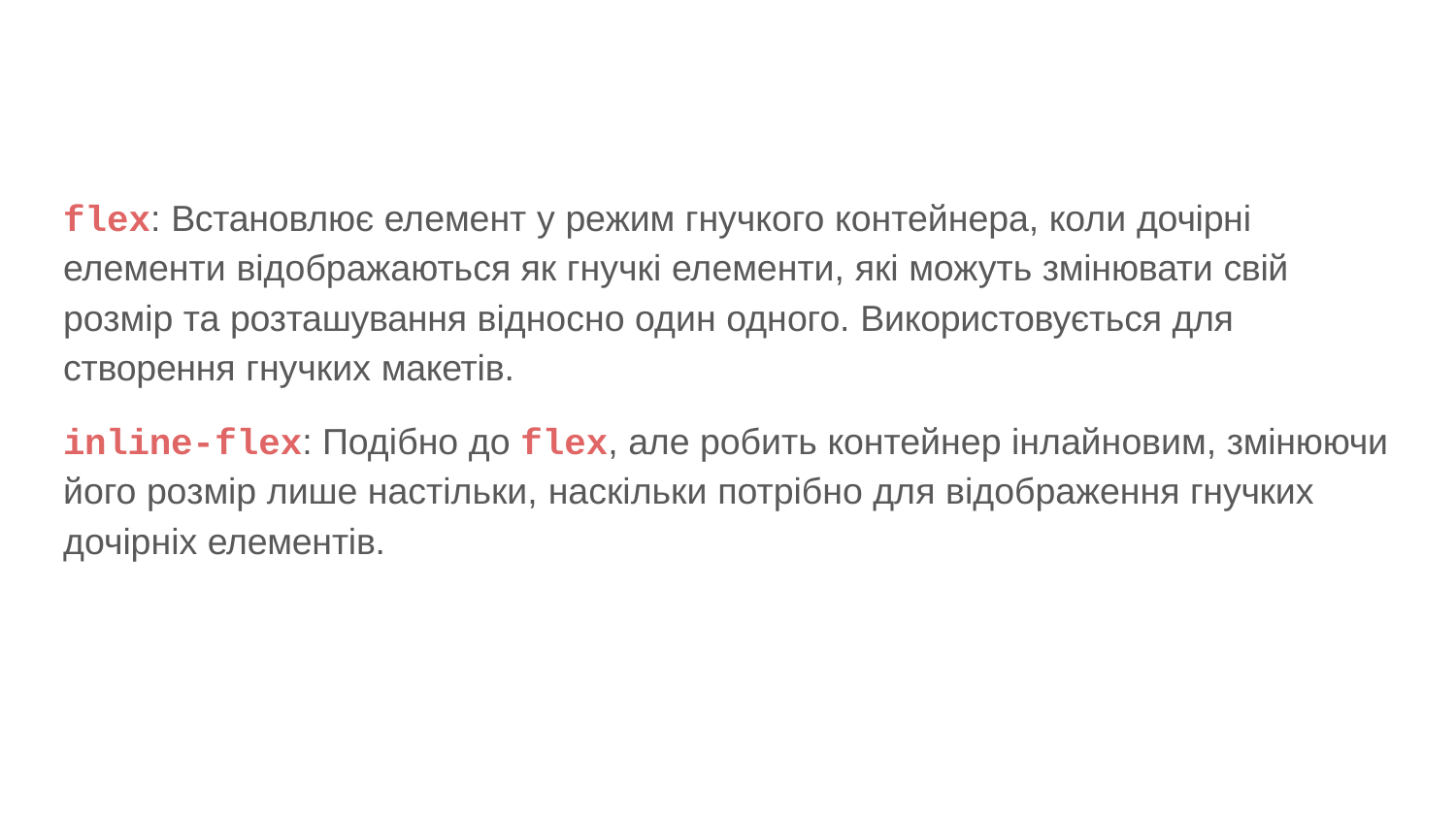

flex: Встановлює елемент у режим гнучкого контейнера, коли дочірні елементи відображаються як гнучкі елементи, які можуть змінювати свій розмір та розташування відносно один одного. Використовується для створення гнучких макетів.
inline-flex: Подібно до flex, але робить контейнер інлайновим, змінюючи його розмір лише настільки, наскільки потрібно для відображення гнучких дочірніх елементів.